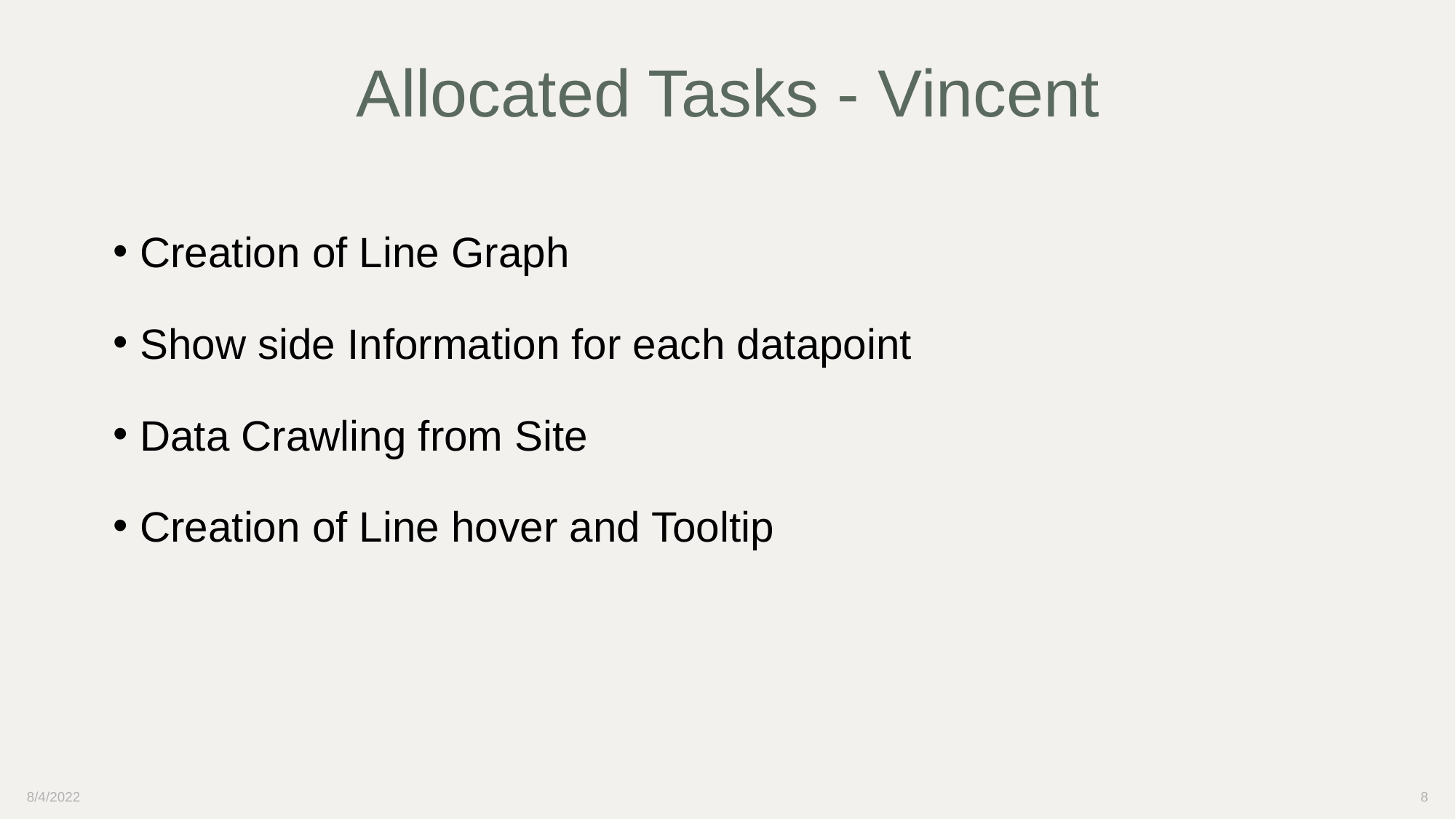

# Allocated Tasks - Vincent
Creation of Line Graph
Show side Information for each datapoint
Data Crawling from Site
Creation of Line hover and Tooltip
8/4/2022
8